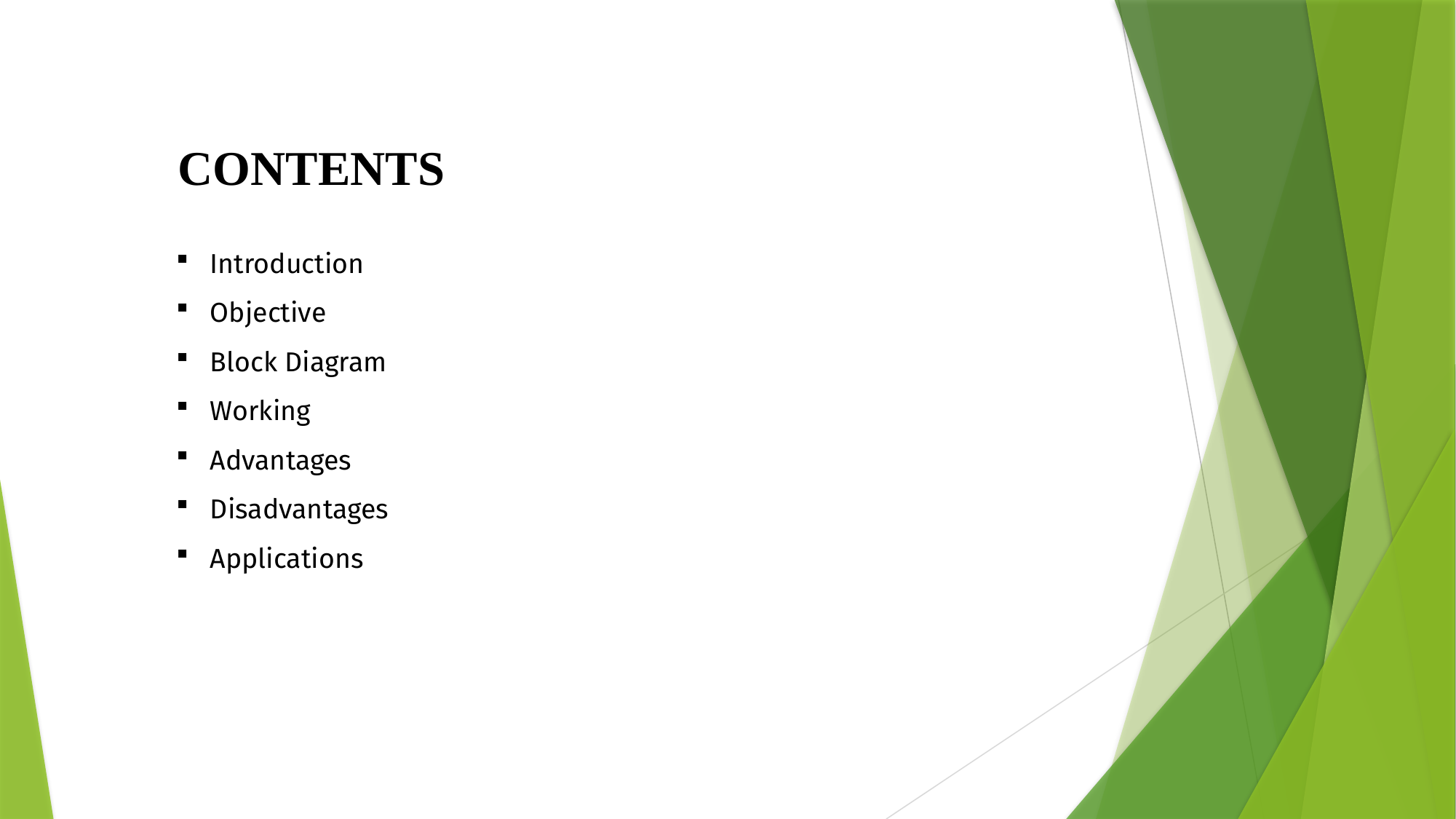

CONTENTS
Introduction
Objective
Block Diagram
Working
Advantages
Disadvantages
Applications